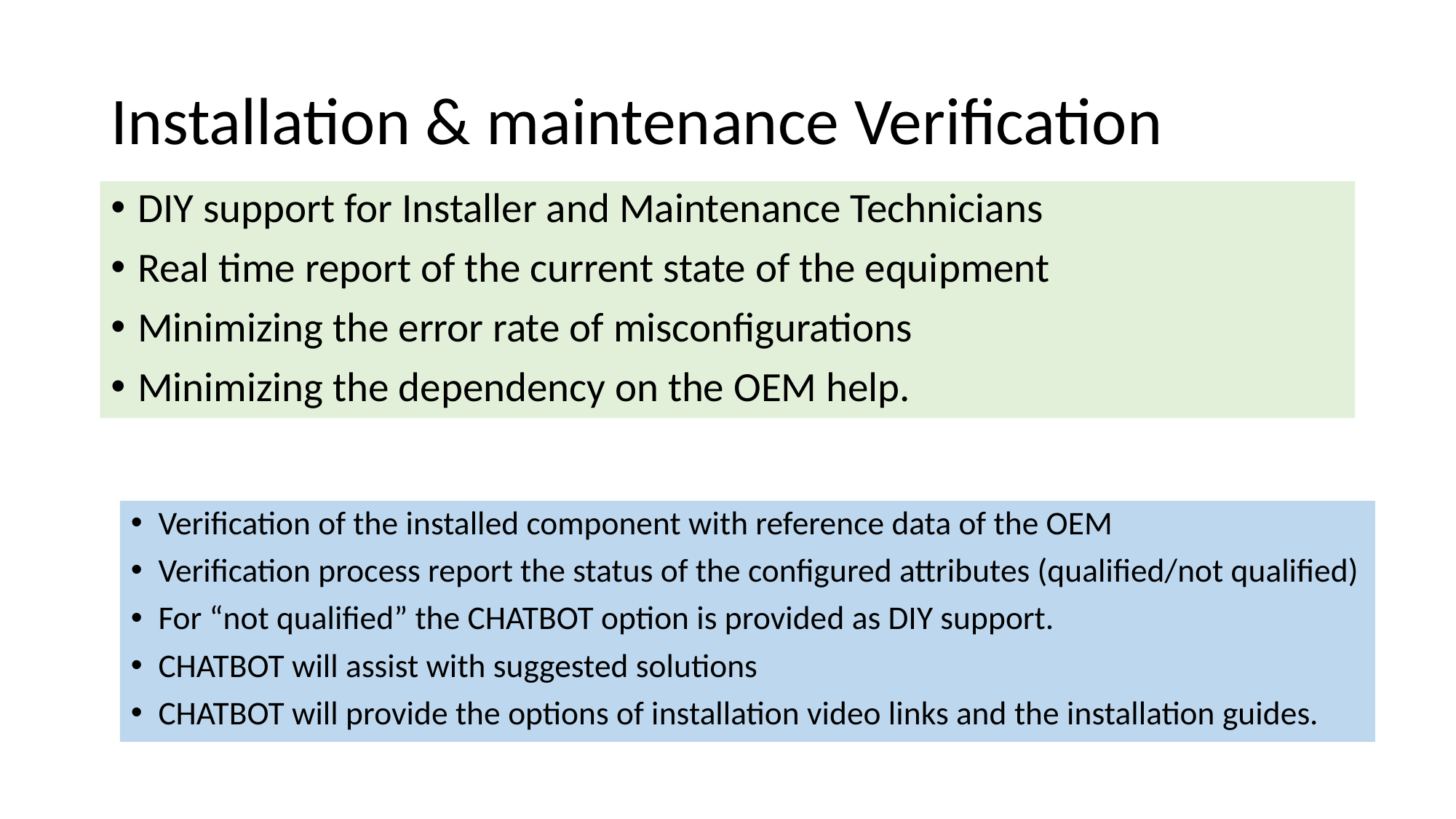

# Installation & maintenance Verification
DIY support for Installer and Maintenance Technicians
Real time report of the current state of the equipment
Minimizing the error rate of misconfigurations
Minimizing the dependency on the OEM help.

Verification of the installed component with reference data of the OEM
Verification process report the status of the configured attributes (qualified/not qualified)
For “not qualified” the CHATBOT option is provided as DIY support.
CHATBOT will assist with suggested solutions
CHATBOT will provide the options of installation video links and the installation guides.